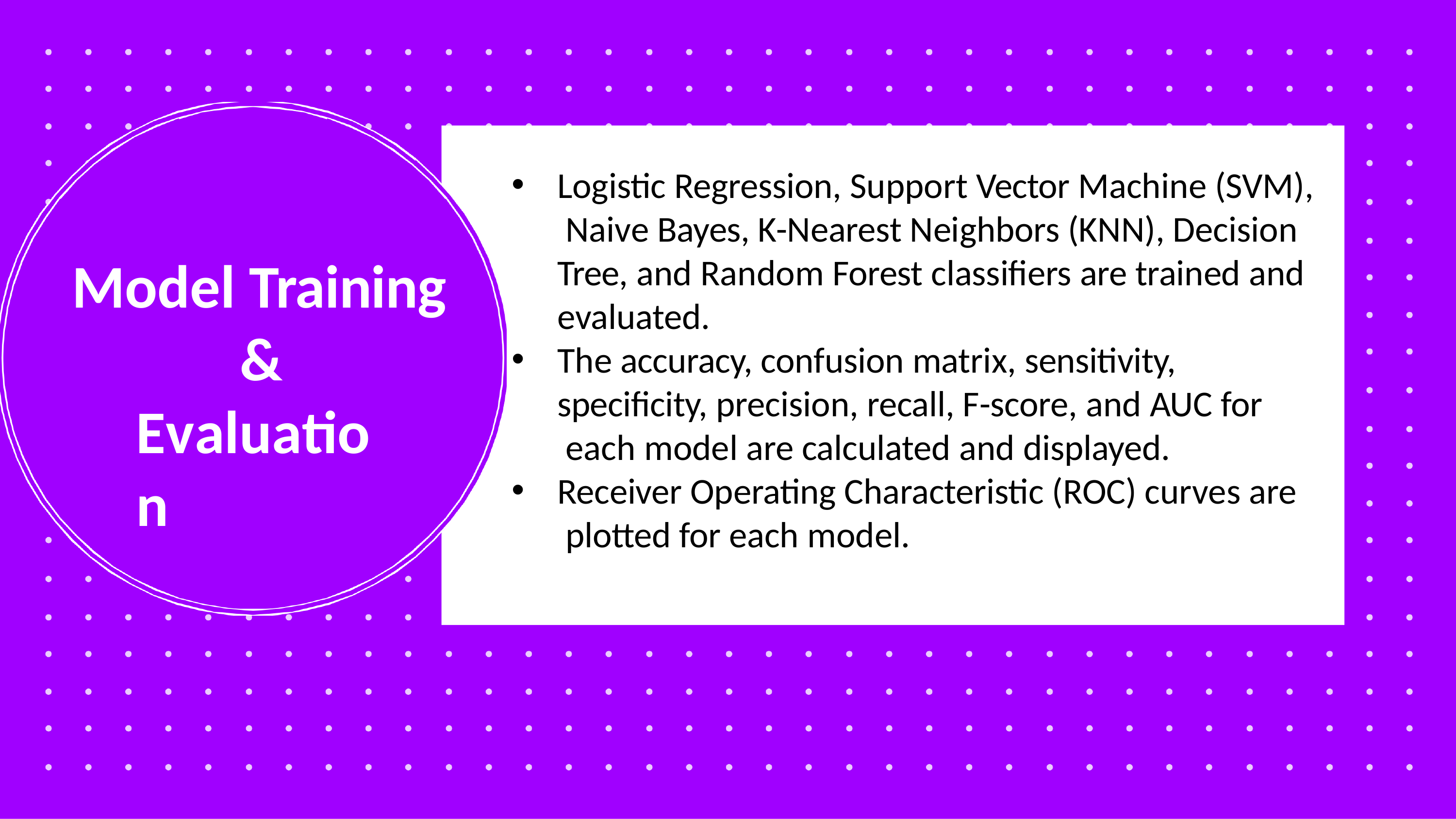

Logistic Regression, Support Vector Machine (SVM),  Naive Bayes, K-Nearest Neighbors (KNN), Decision  Tree, and Random Forest classifiers are trained and  evaluated.
The accuracy, confusion matrix, sensitivity,  specificity, precision, recall, F-score, and AUC for  each model are calculated and displayed.
Receiver Operating Characteristic (ROC) curves are  plotted for each model.
# Model Training
&  Evaluation